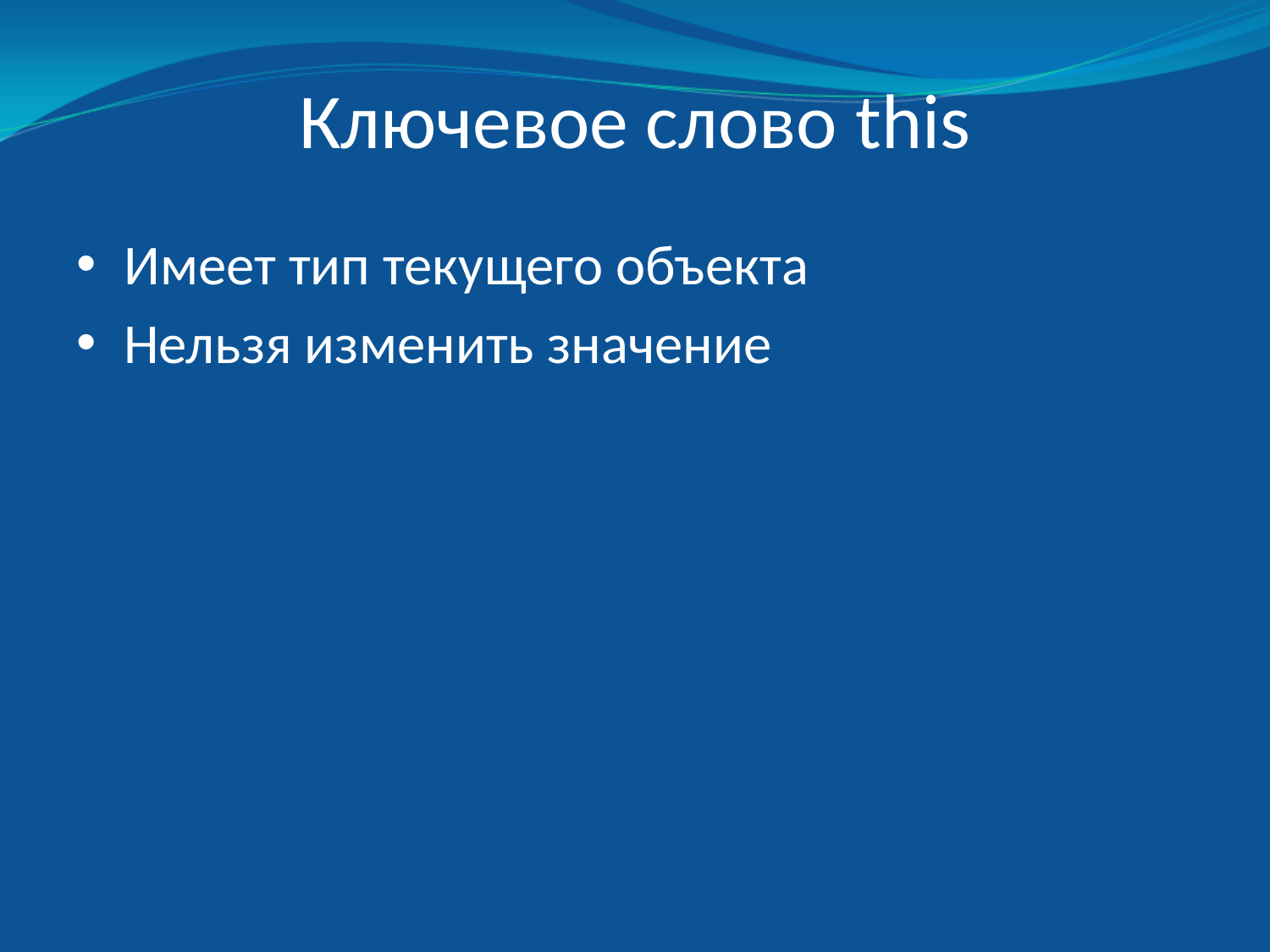

# Ключевое слово this
Имеет тип текущего объекта
Нельзя изменить значение